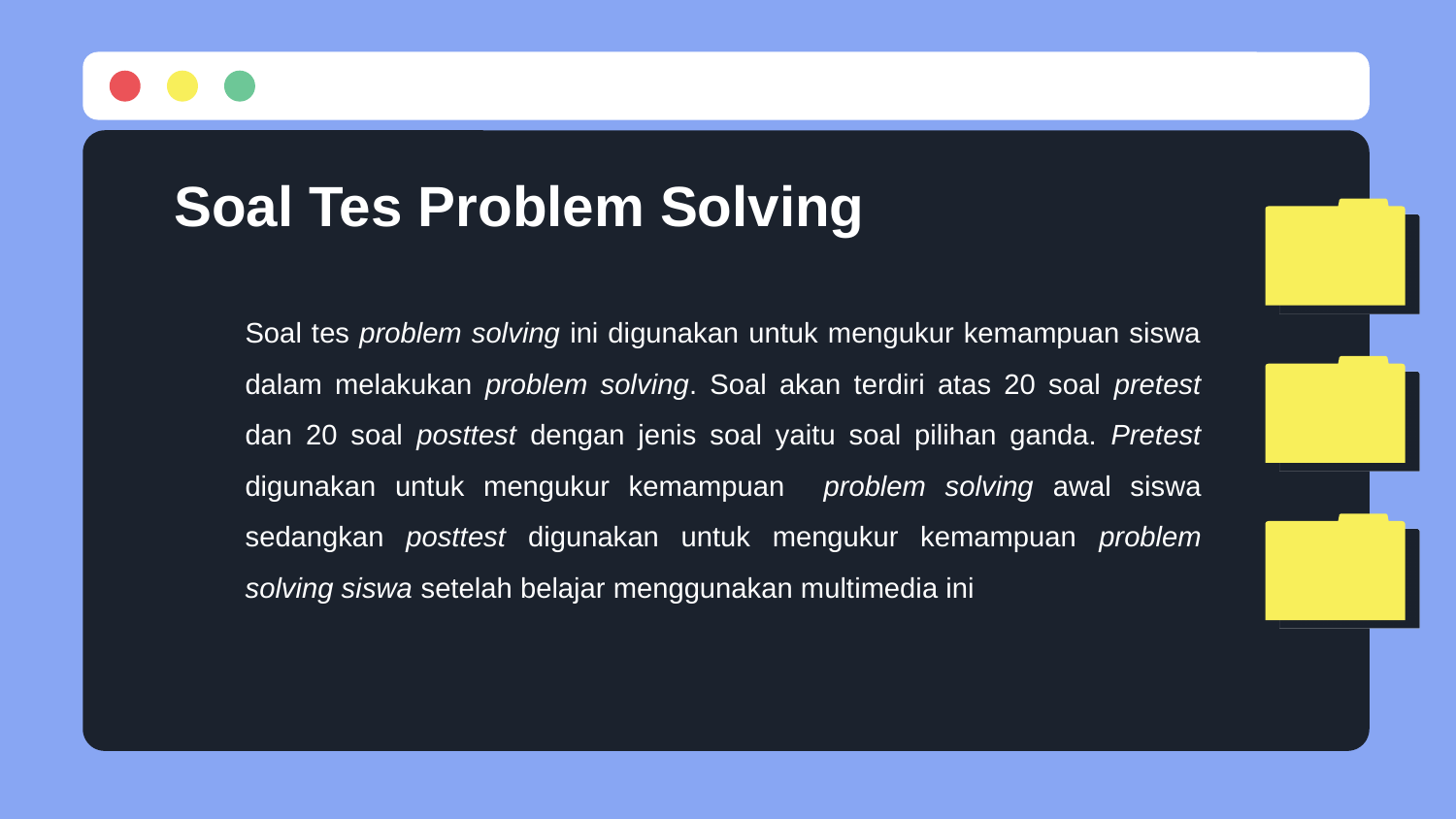

# Soal Tes Problem Solving

Soal tes problem solving ini digunakan untuk mengukur kemampuan siswa dalam melakukan problem solving. Soal akan terdiri atas 20 soal pretest dan 20 soal posttest dengan jenis soal yaitu soal pilihan ganda. Pretest digunakan untuk mengukur kemampuan  problem solving awal siswa sedangkan posttest digunakan untuk mengukur kemampuan problem solving siswa setelah belajar menggunakan multimedia ini